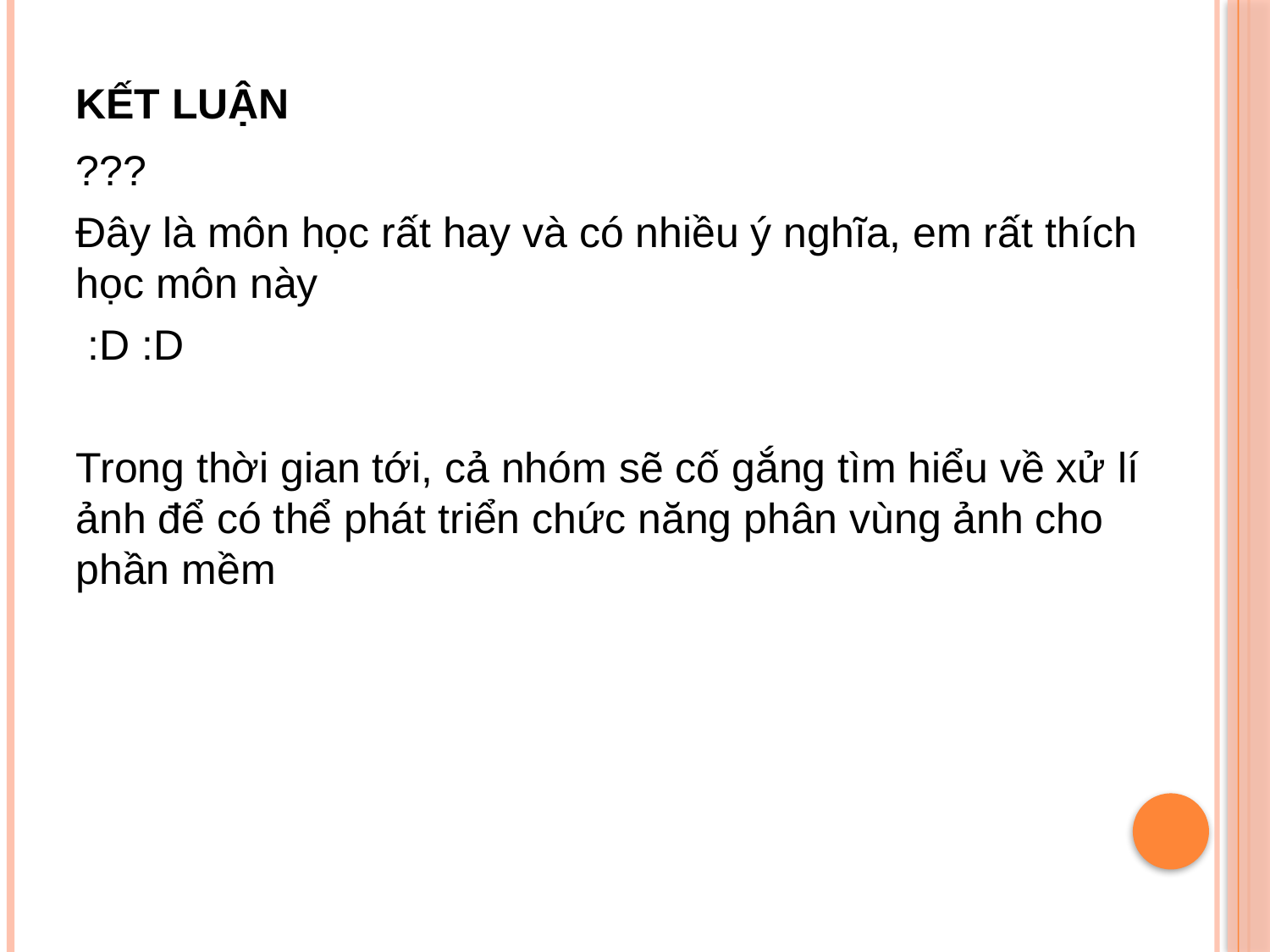

KẾT LUẬN

???
Đây là môn học rất hay và có nhiều ý nghĩa, em rất thích học môn này
 :D :D

Trong thời gian tới, cả nhóm sẽ cố gắng tìm hiểu về xử lí ảnh để có thể phát triển chức năng phân vùng ảnh cho phần mềm